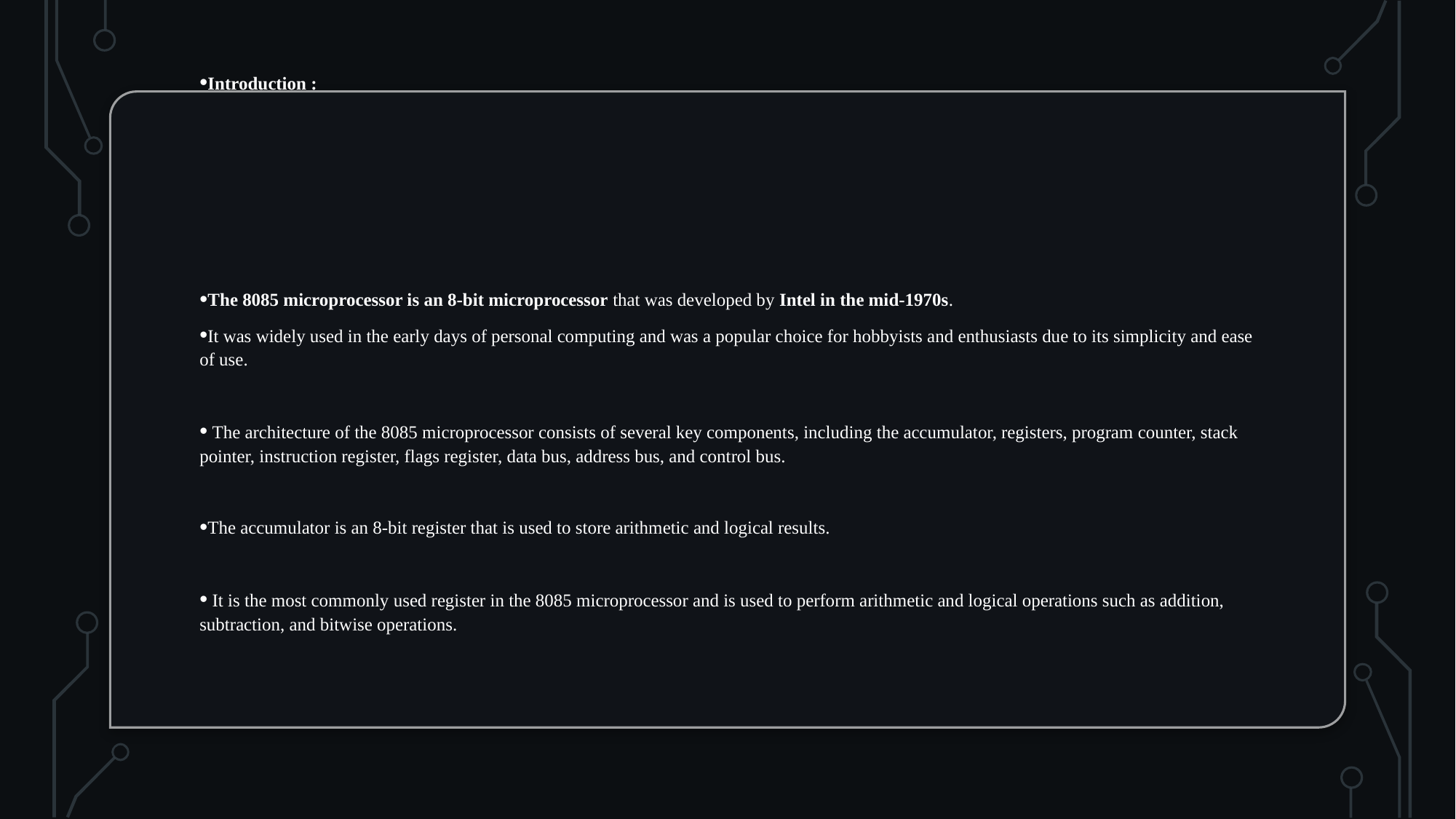

Introduction :

The 8085 microprocessor is an 8-bit microprocessor that was developed by Intel in the mid-1970s.
It was widely used in the early days of personal computing and was a popular choice for hobbyists and enthusiasts due to its simplicity and ease of use.

 The architecture of the 8085 microprocessor consists of several key components, including the accumulator, registers, program counter, stack pointer, instruction register, flags register, data bus, address bus, and control bus.

The accumulator is an 8-bit register that is used to store arithmetic and logical results.

 It is the most commonly used register in the 8085 microprocessor and is used to perform arithmetic and logical operations such as addition, subtraction, and bitwise operations.